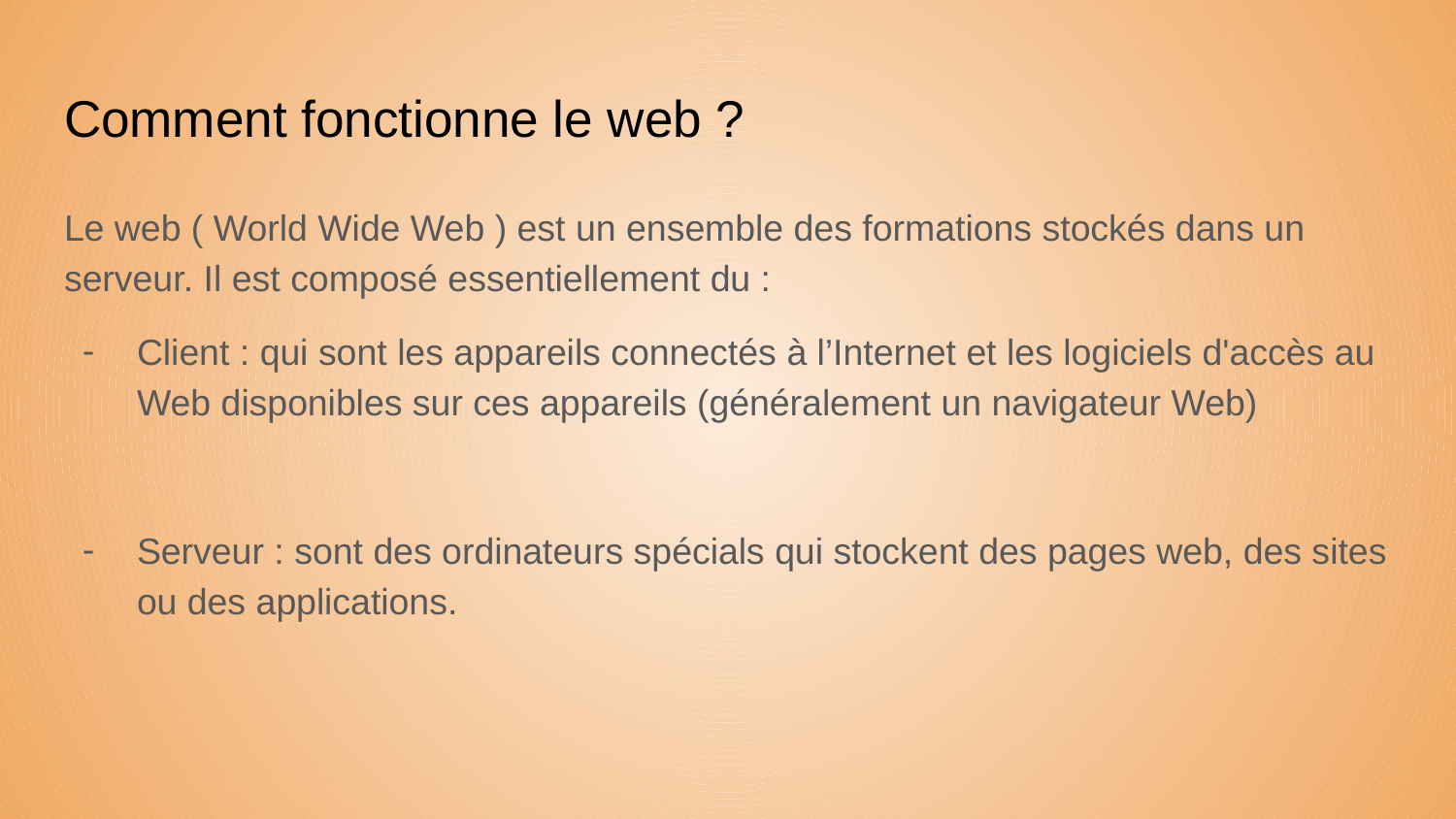

# Comment fonctionne le web ?

Le web ( World Wide Web ) est un ensemble des formations stockés dans un serveur. Il est composé essentiellement du :
Client : qui sont les appareils connectés à l’Internet et les logiciels d'accès au Web disponibles sur ces appareils (généralement un navigateur Web)

Serveur : sont des ordinateurs spécials qui stockent des pages web, des sites ou des applications.